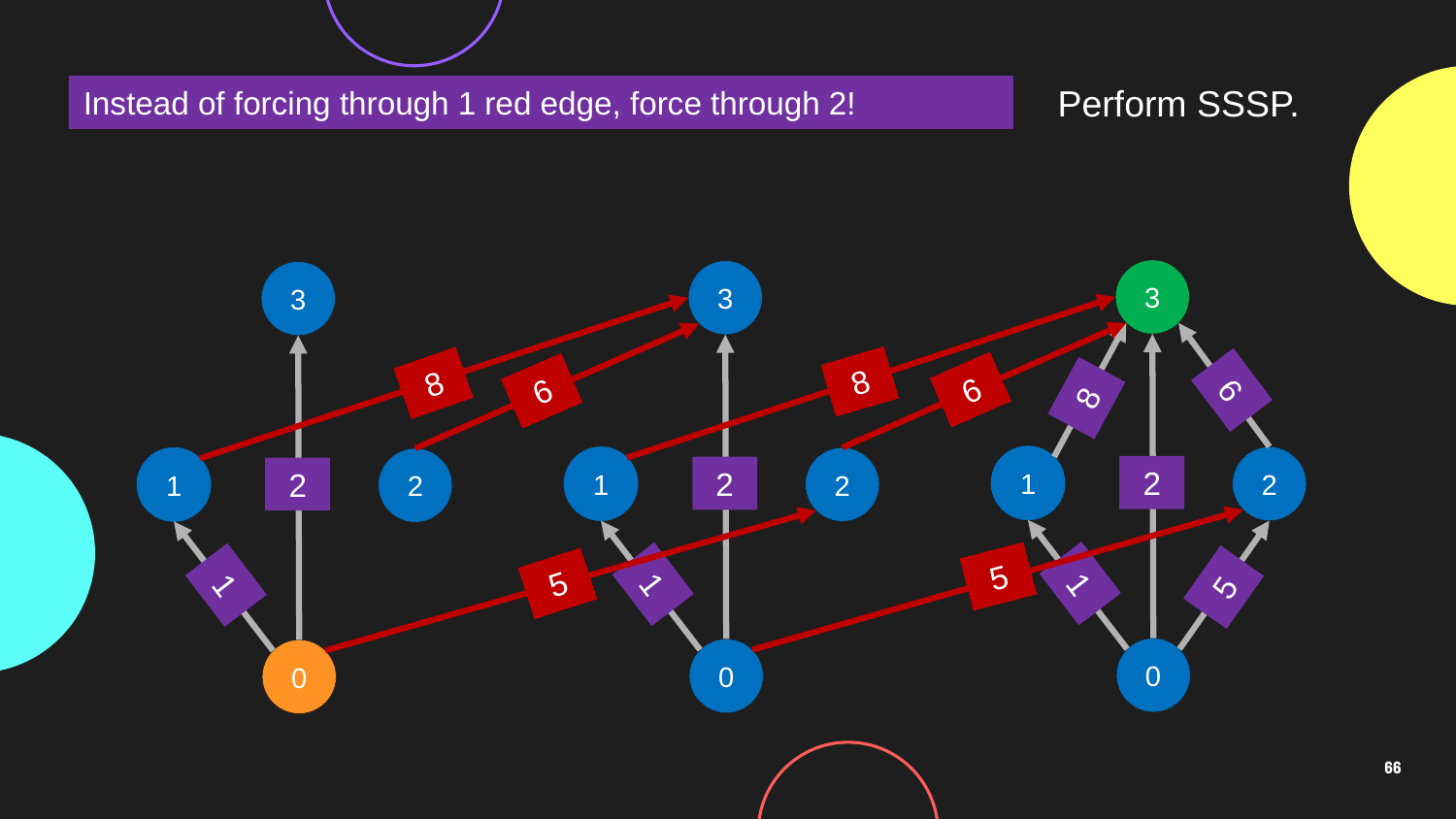

Perform SSSP.
Instead of forcing through 1 red edge, force through 2!
3
3
3
8
8
6
6
6
8
1
1
2
1
2
2
2
2
2
5
5
1
1
1
5
0
0
0
66